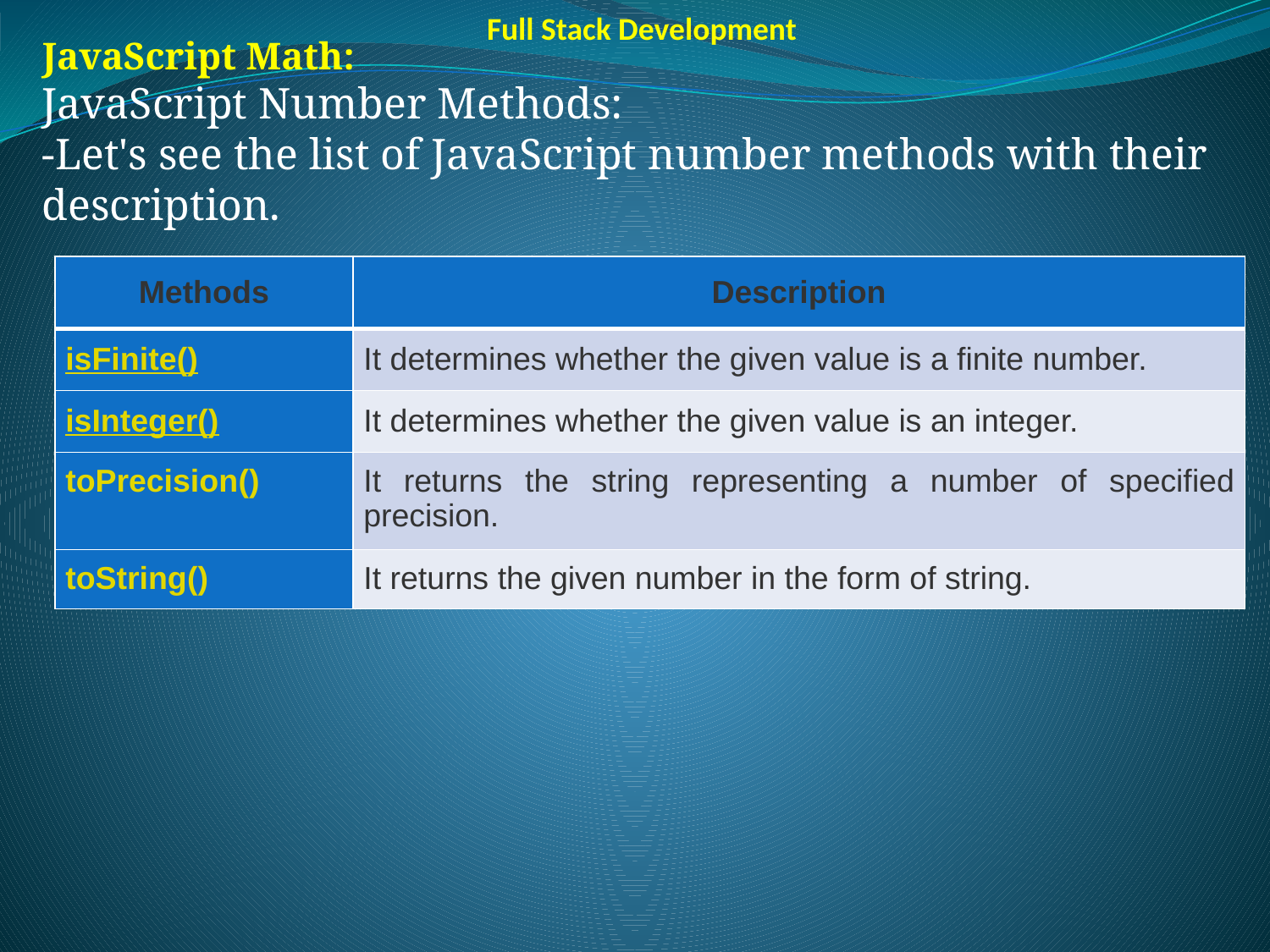

Full Stack Development

JavaScript Math:
JavaScript Number Methods:
-Let's see the list of JavaScript number methods with their description.

| Methods | Description |
| --- | --- |
| isFinite() | It determines whether the given value is a finite number. |
| isInteger() | It determines whether the given value is an integer. |
| toPrecision() | It returns the string representing a number of specified precision. |
| toString() | It returns the given number in the form of string. |